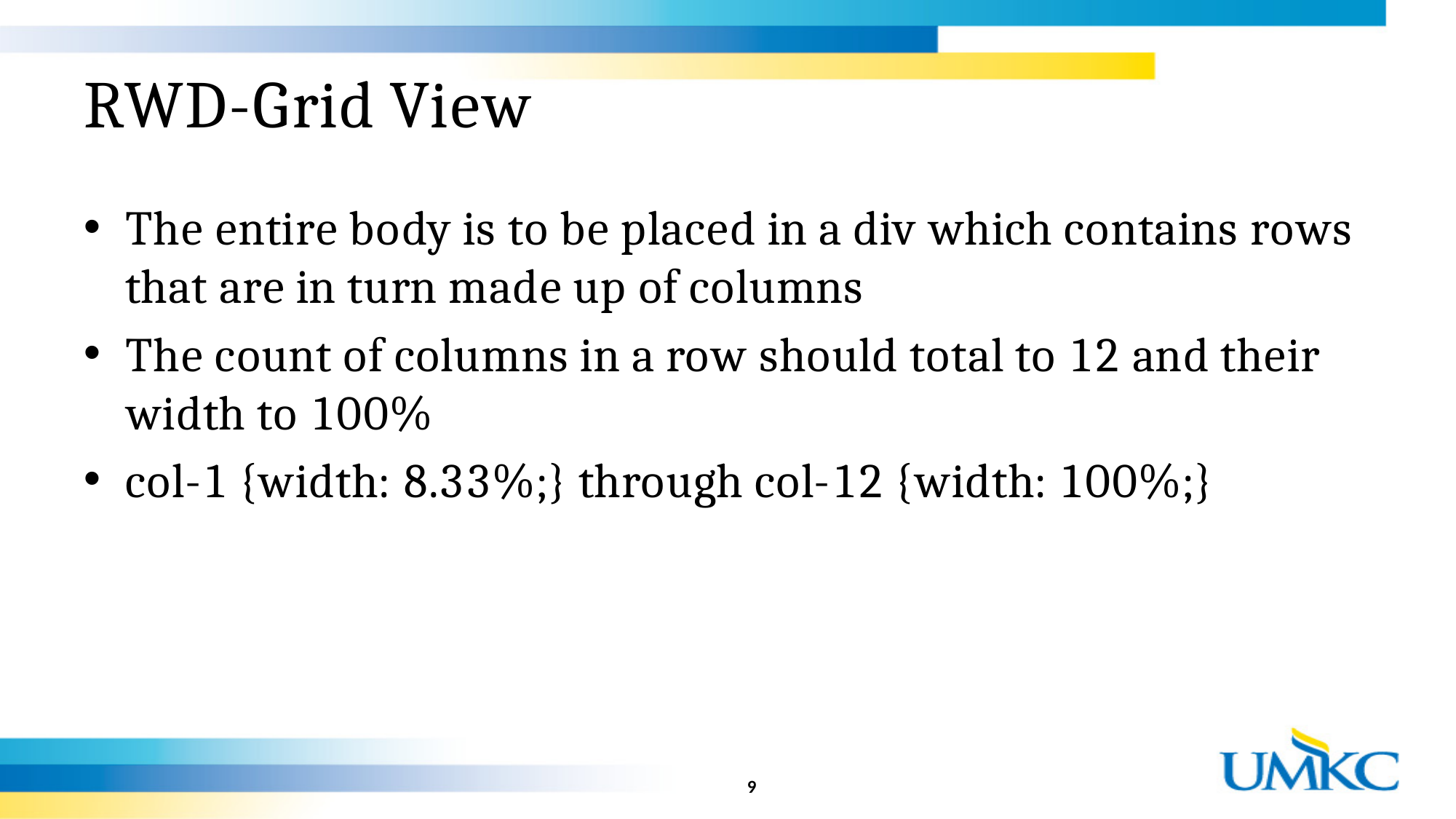

# RWD-Grid View
The entire body is to be placed in a div which contains rows that are in turn made up of columns
The count of columns in a row should total to 12 and their width to 100%
col-1 {width: 8.33%;} through col-12 {width: 100%;}

9